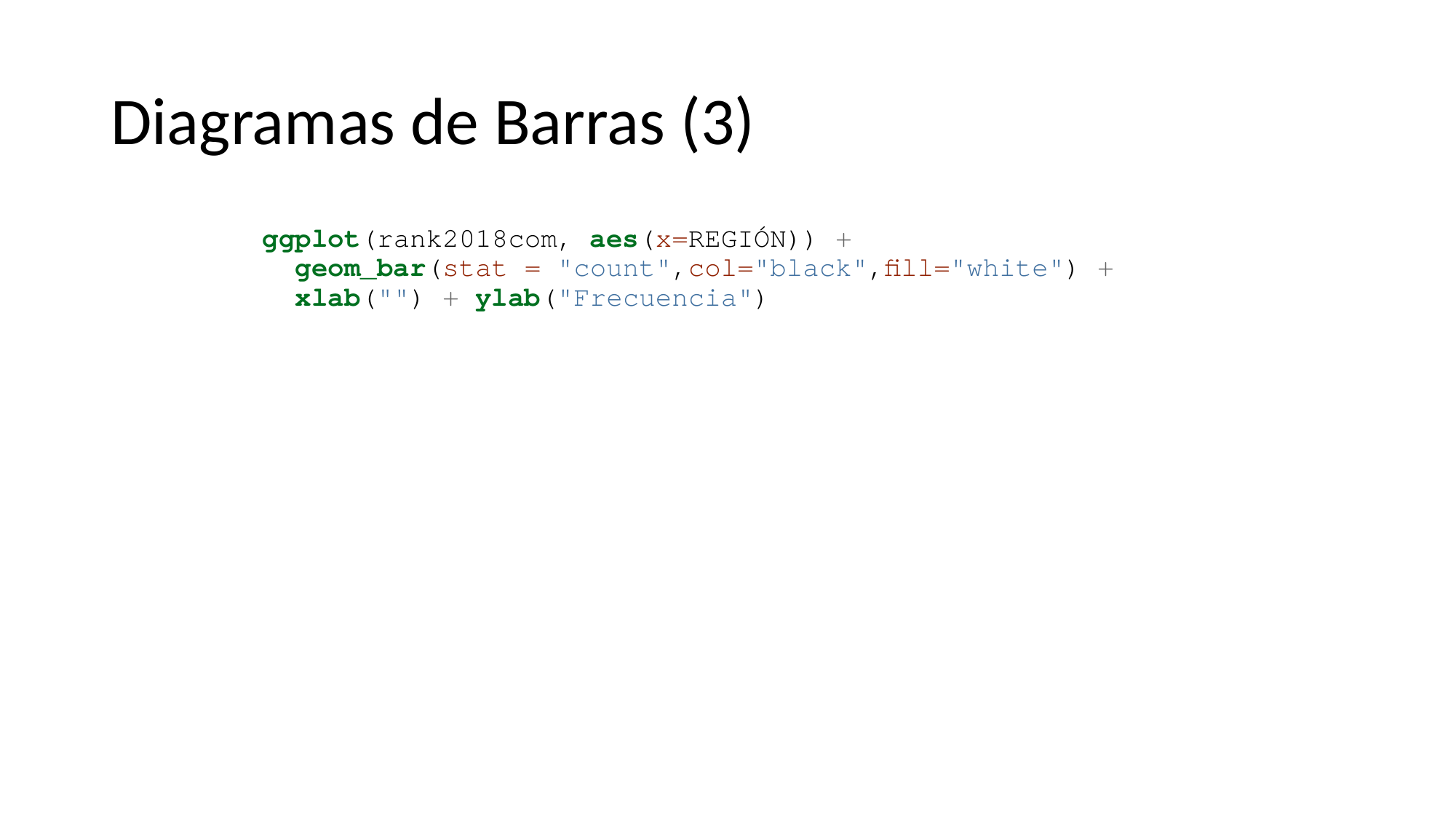

# Diagramas de Barras (3)
ggplot(rank2018com, aes(x=REGIÓN)) +
  geom_bar(stat = "count",col="black",fill="white") +
  xlab("") + ylab("Frecuencia")